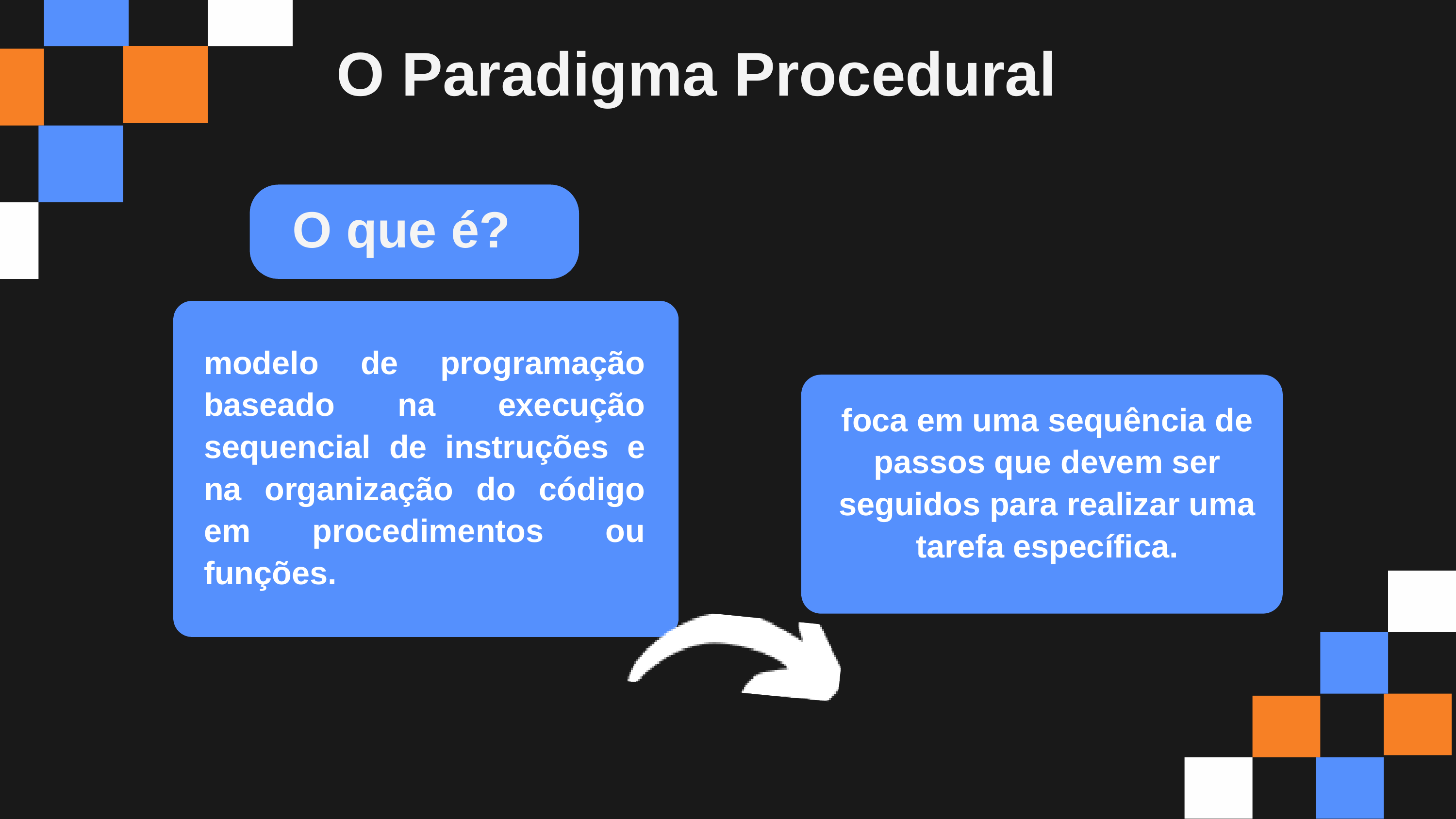

O Paradigma Procedural

O que é?

modelo de programação baseado na execução sequencial de instruções e na organização do código em procedimentos ou funções.

foca em uma sequência de passos que devem ser seguidos para realizar uma tarefa específica.

Voltar ao índice